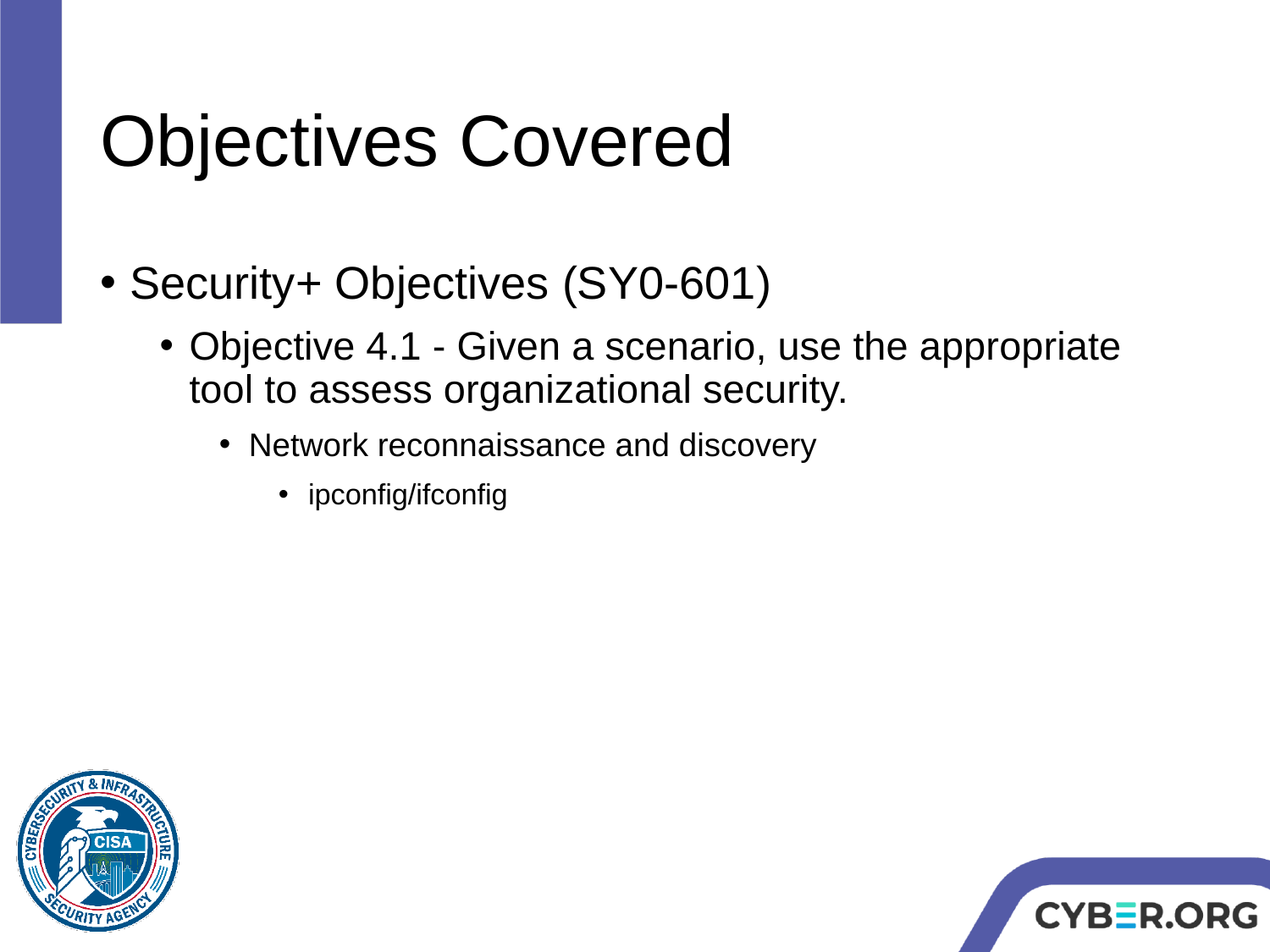

# Objectives Covered
Security+ Objectives (SY0-601)
Objective 4.1 - Given a scenario, use the appropriate tool to assess organizational security.
Network reconnaissance and discovery
ipconfig/ifconfig